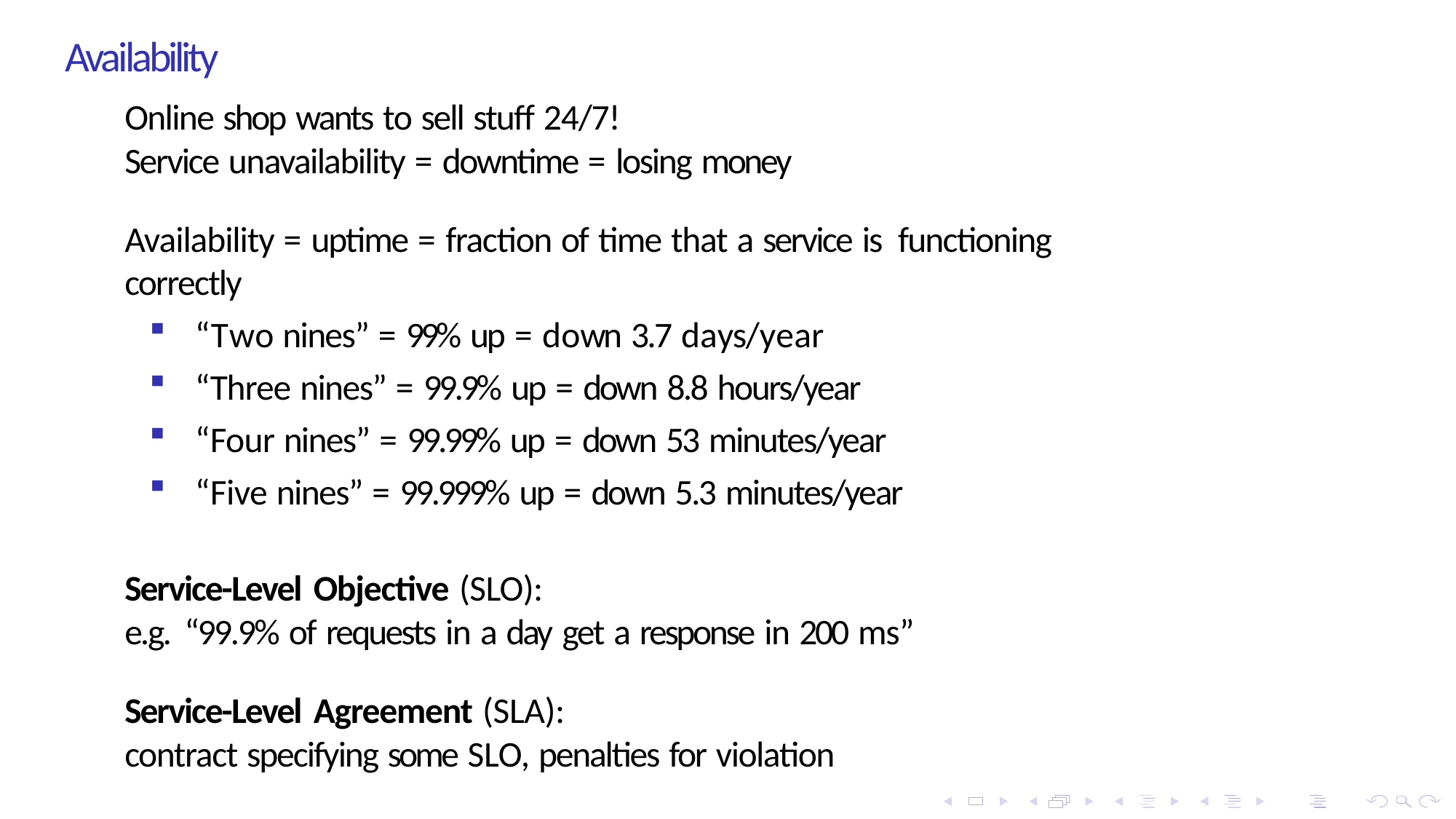

# Availability
Online shop wants to sell stuff 24/7!
Service unavailability = downtime = losing money

Availability = uptime = fraction of time that a service is  functioning correctly
“Two nines” = 99% up = down 3.7 days/year
“Three nines” = 99.9% up = down 8.8 hours/year
“Four nines” = 99.99% up = down 53 minutes/year
“Five nines” = 99.999% up = down 5.3 minutes/year

Service-Level Objective (SLO):
e.g. “99.9% of requests in a day get a response in 200 ms”

Service-Level Agreement (SLA):
contract specifying some SLO, penalties for violation